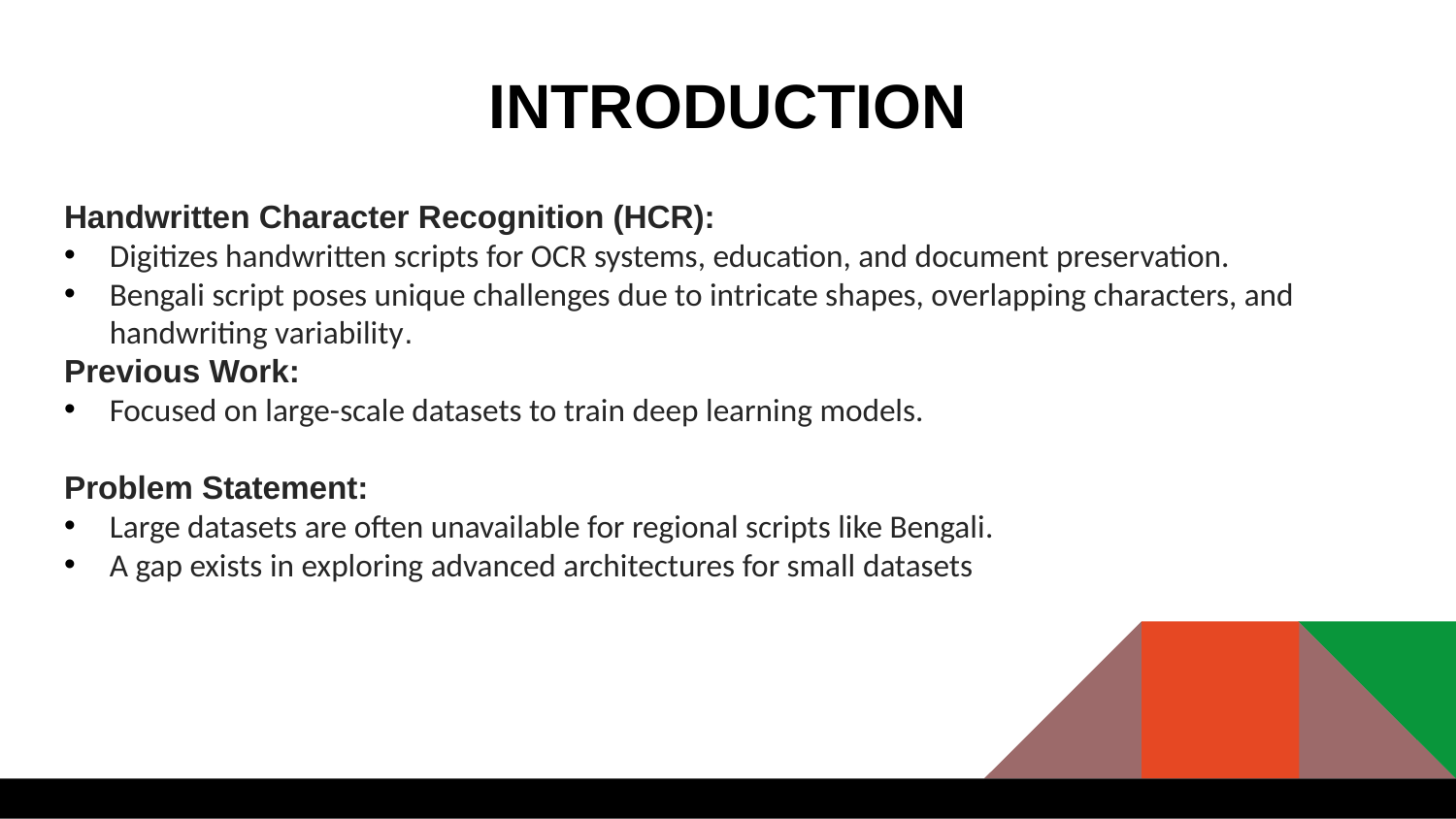

# INTRODUCTION
Handwritten Character Recognition (HCR):
Digitizes handwritten scripts for OCR systems, education, and document preservation.
Bengali script poses unique challenges due to intricate shapes, overlapping characters, and handwriting variability.
Previous Work:
Focused on large-scale datasets to train deep learning models.

Problem Statement:
Large datasets are often unavailable for regional scripts like Bengali.
A gap exists in exploring advanced architectures for small datasets